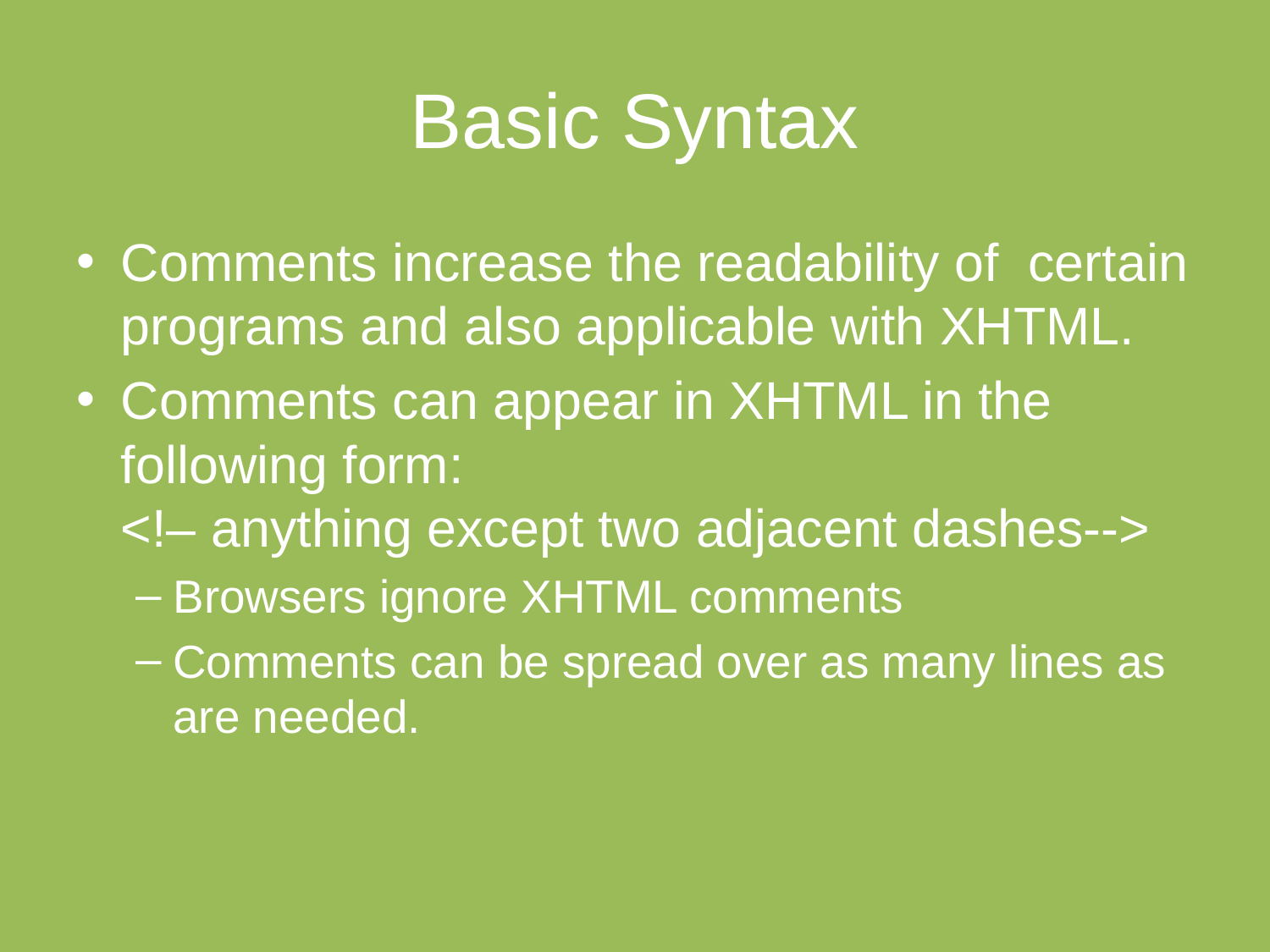

# Basic Syntax
Comments increase the readability of  certain programs and also applicable with XHTML.
Comments can appear in XHTML in the following form:
<!– anything except two adjacent dashes-->
Browsers ignore XHTML comments
Comments can be spread over as many lines as are needed.